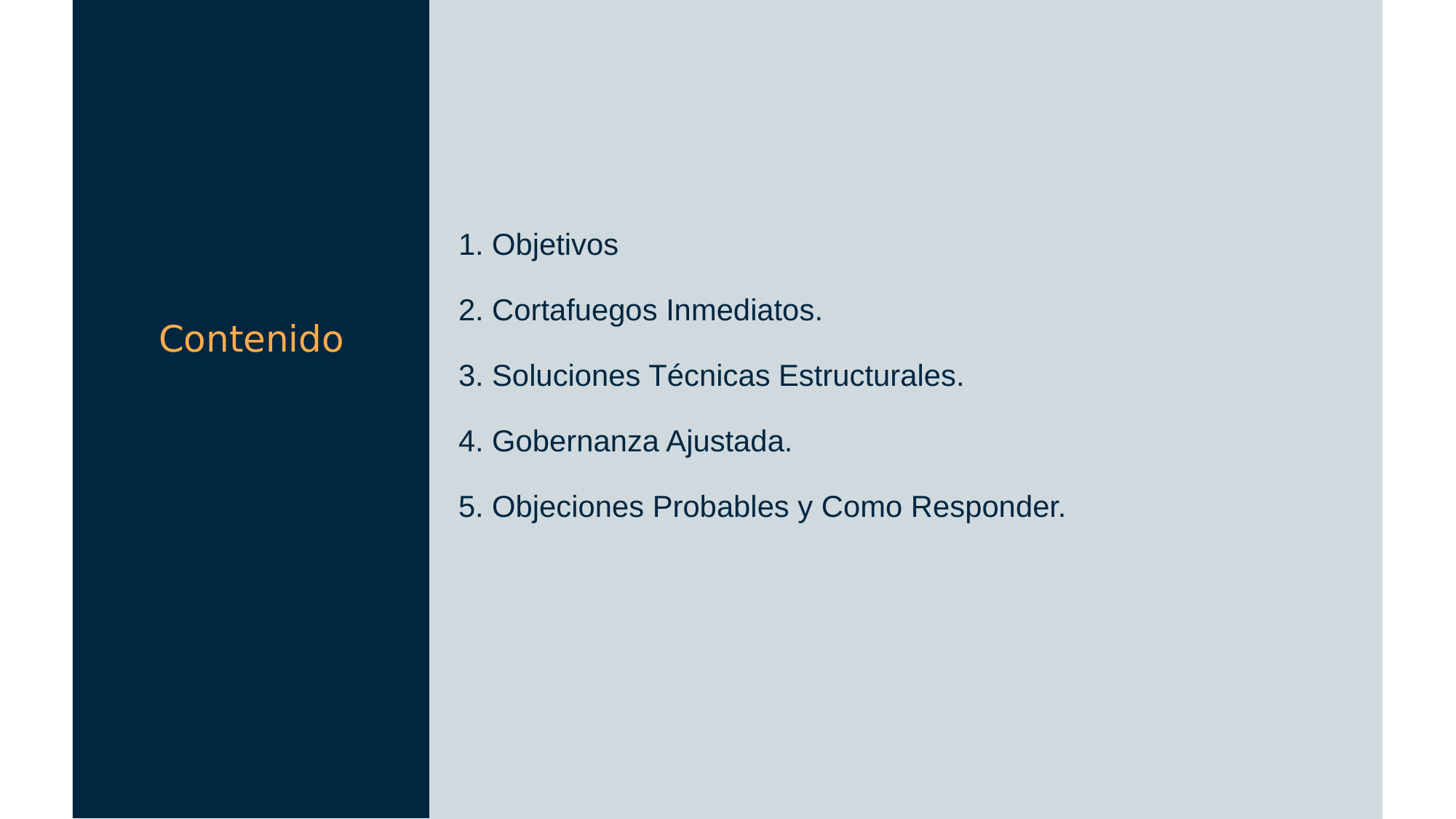

# 1. Objetivos 2. Cortafuegos Inmediatos. 3. Soluciones Técnicas Estructurales. 4. Gobernanza Ajustada. 5. Objeciones Probables y Como Responder.

Contenido
26